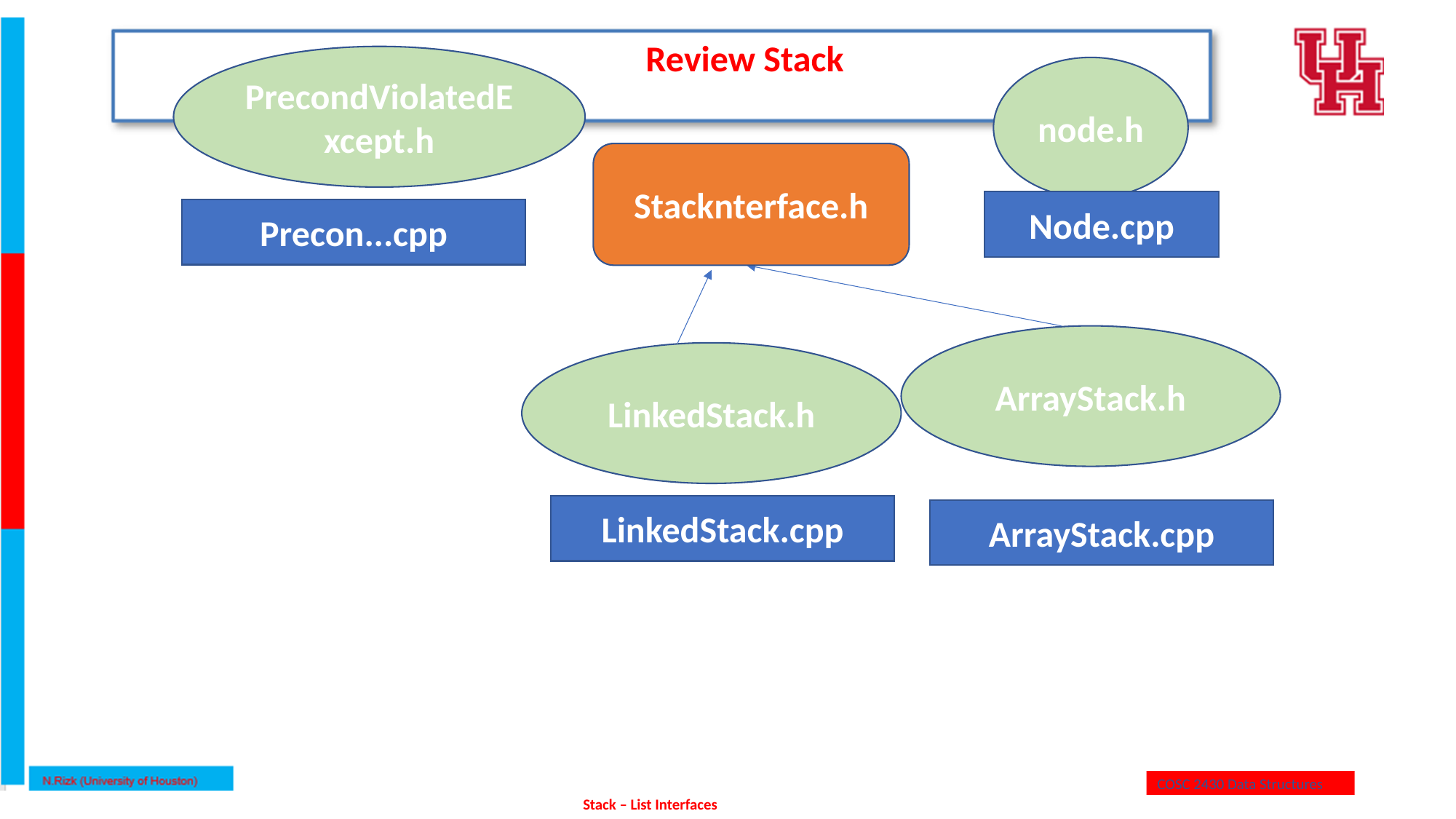

Review Stack
PrecondViolatedExcept.h
node.h
Stacknterface.h
Node.cpp
Precon...cpp
ArrayStack.h
LinkedStack.h
LinkedStack.cpp
ArrayStack.cpp